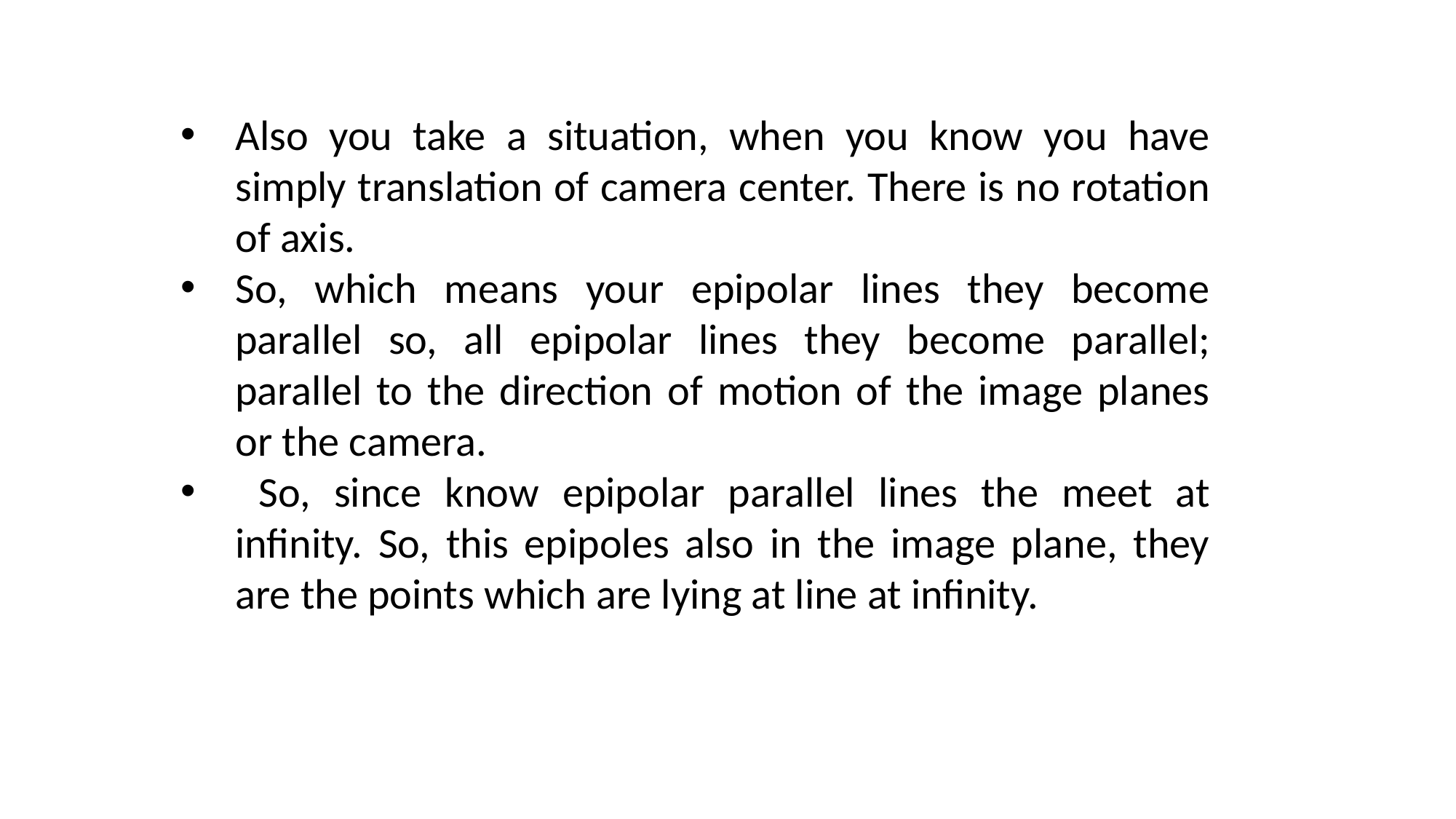

Also you take a situation, when you know you have simply translation of camera center. There is no rotation of axis.
So, which means your epipolar lines they become parallel so, all epipolar lines they become parallel; parallel to the direction of motion of the image planes or the camera.
 So, since know epipolar parallel lines the meet at infinity. So, this epipoles also in the image plane, they are the points which are lying at line at infinity.